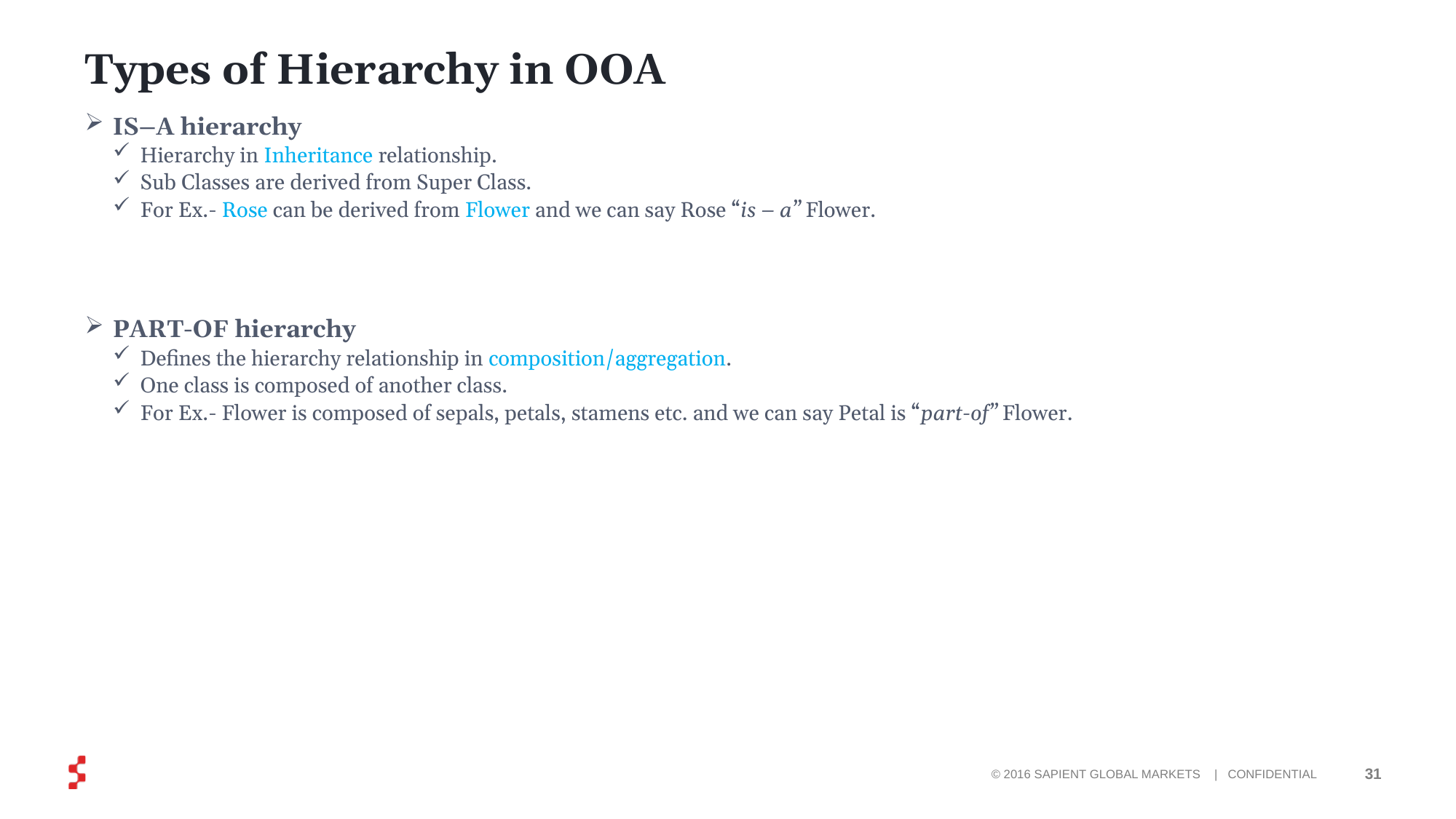

# Types of Hierarchy in OOA
IS–A hierarchy
Hierarchy in Inheritance relationship.
Sub Classes are derived from Super Class.
For Ex.- Rose can be derived from Flower and we can say Rose “is – a” Flower.

PART-OF hierarchy
Defines the hierarchy relationship in composition/aggregation.
One class is composed of another class.
For Ex.- Flower is composed of sepals, petals, stamens etc. and we can say Petal is “part-of” Flower.